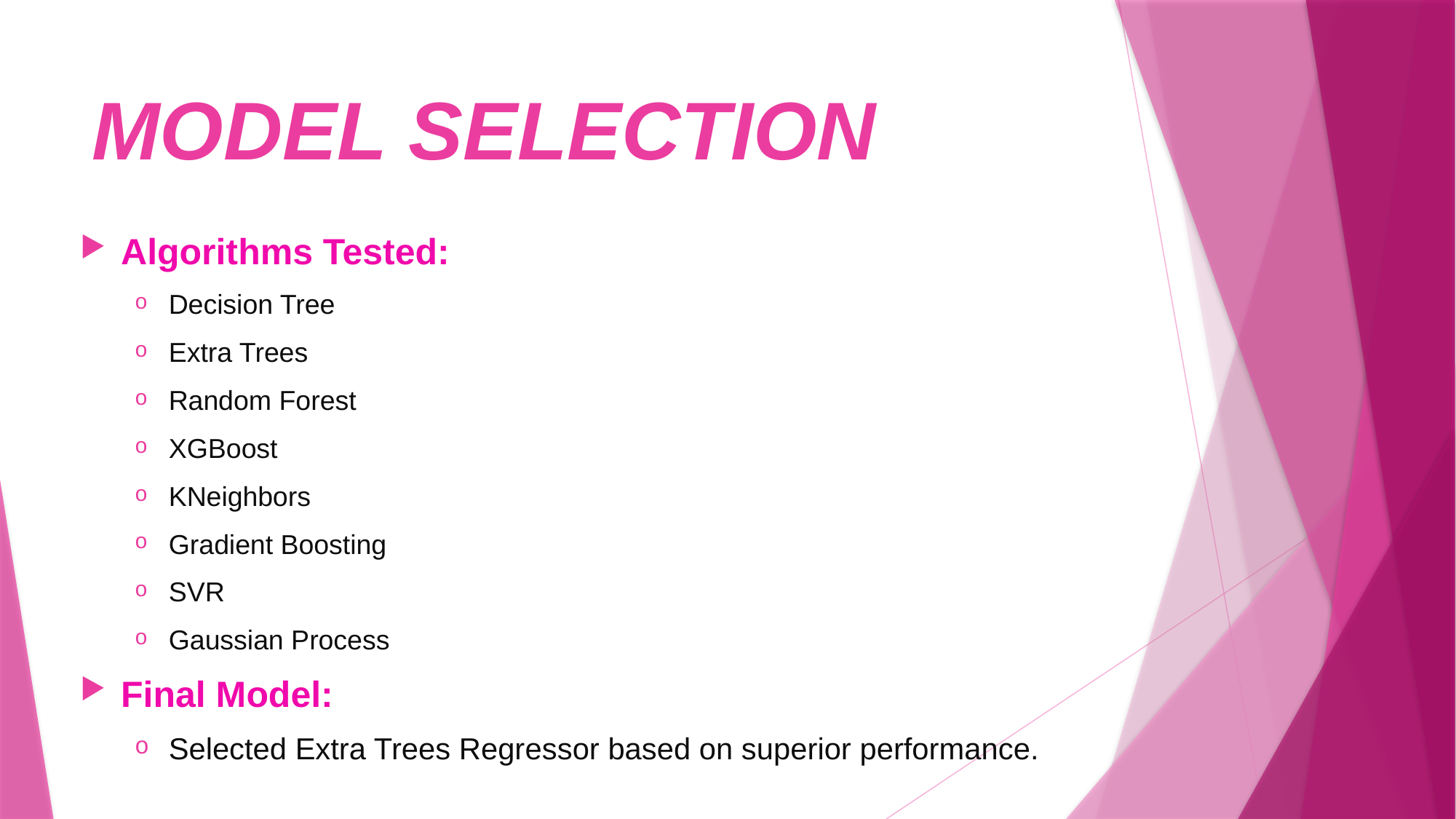

# MODEL SELECTION
Algorithms Tested:
Decision Tree
Extra Trees
Random Forest
XGBoost
KNeighbors
Gradient Boosting
SVR
Gaussian Process
Final Model:
Selected Extra Trees Regressor based on superior performance.